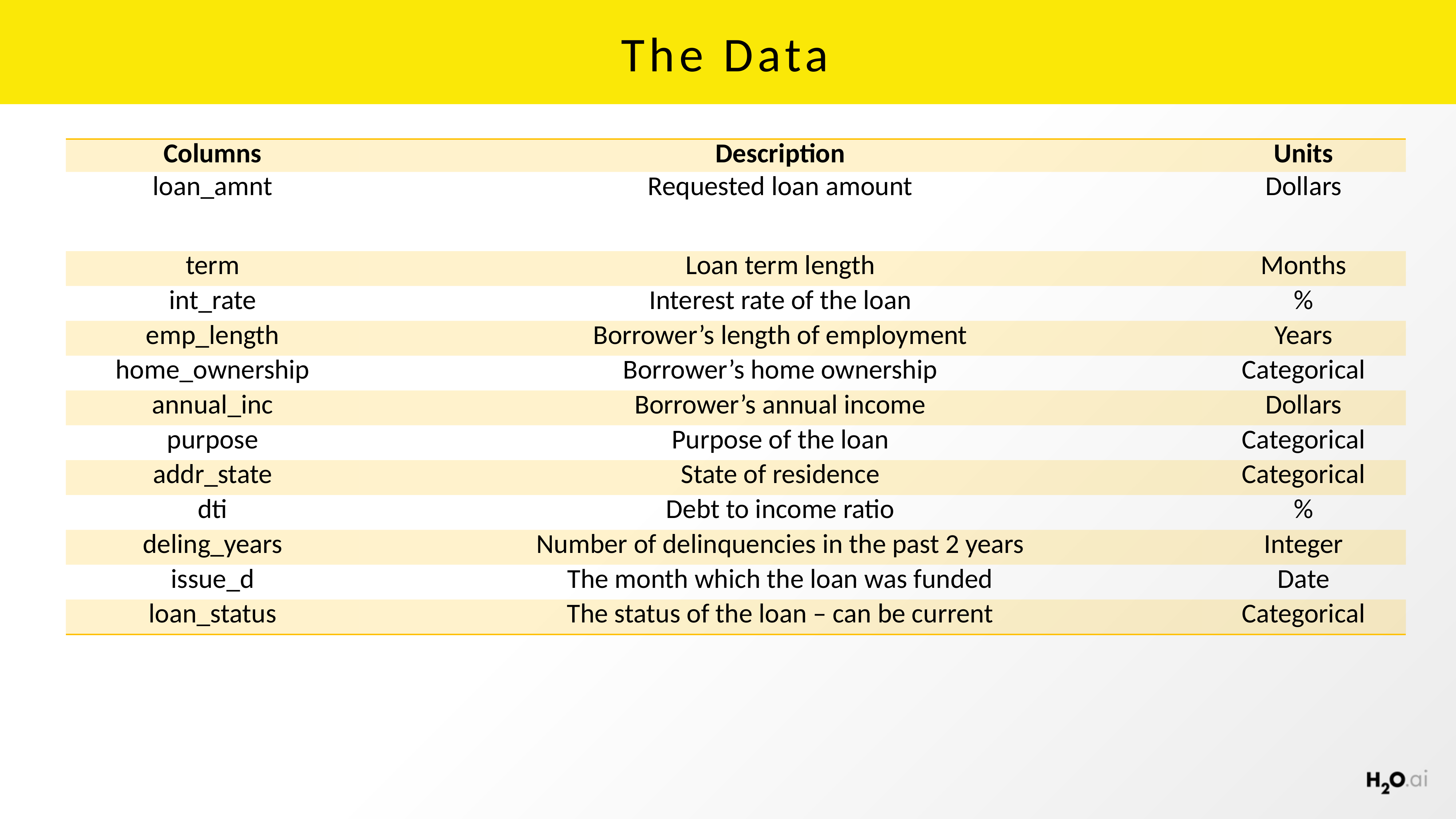

# The Data
| Columns | Description | Units |
| --- | --- | --- |
| loan\_amnt | Requested loan amount | Dollars |
| term | Loan term length | Months |
| int\_rate | Interest rate of the loan | % |
| emp\_length | Borrower’s length of employment | Years |
| home\_ownership | Borrower’s home ownership | Categorical |
| annual\_inc | Borrower’s annual income | Dollars |
| purpose | Purpose of the loan | Categorical |
| addr\_state | State of residence | Categorical |
| dti | Debt to income ratio | % |
| deling\_years | Number of delinquencies in the past 2 years | Integer |
| issue\_d | The month which the loan was funded | Date |
| loan\_status | The status of the loan – can be current | Categorical |